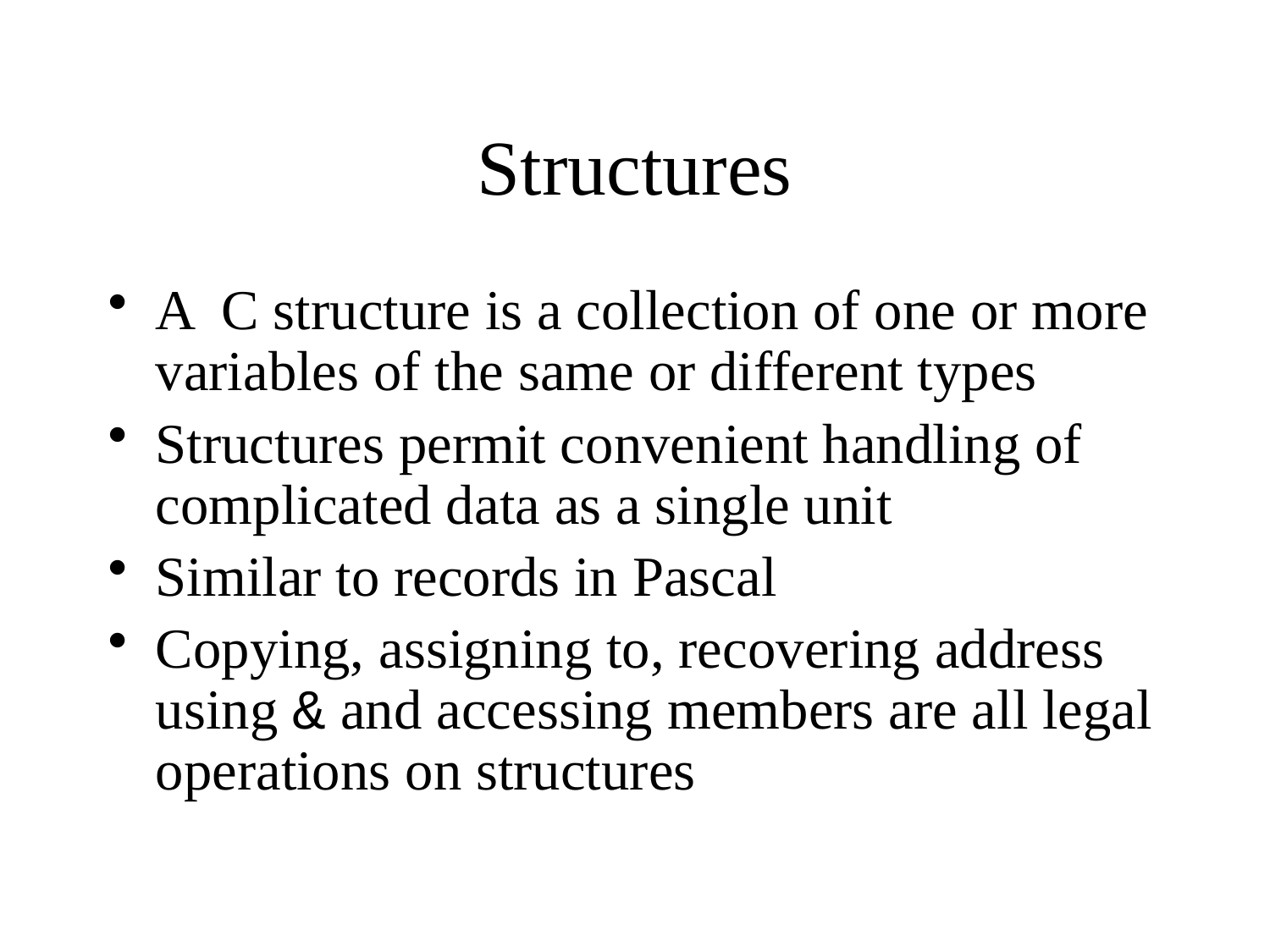

# Structures
A  C structure is a collection of one or more variables of the same or different types
Structures permit convenient handling of complicated data as a single unit
Similar to records in Pascal
Copying, assigning to, recovering address using & and accessing members are all legal operations on structures